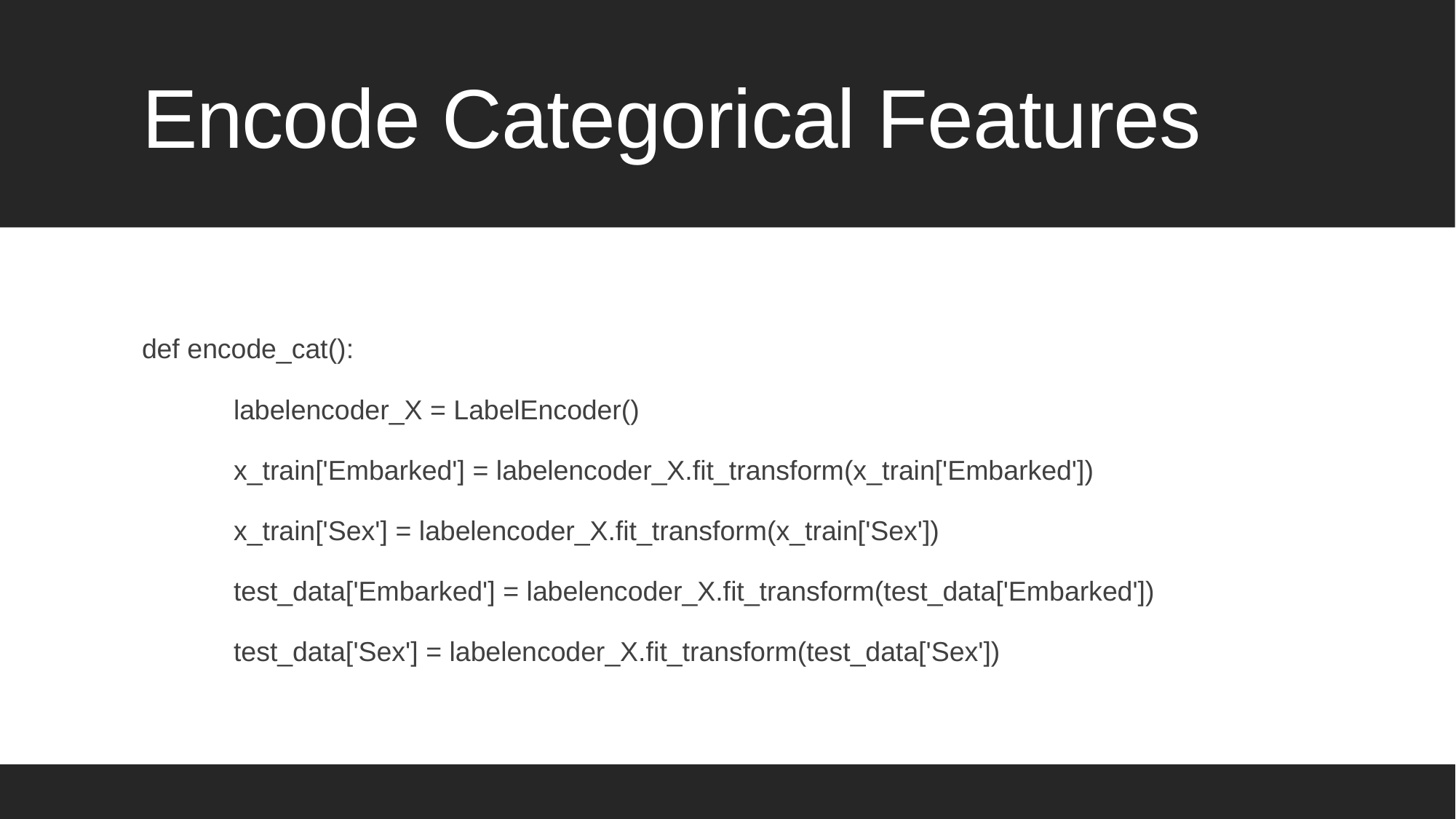

# Encode Categorical Features
﻿def encode_cat():
            labelencoder_X = LabelEncoder()
            x_train['Embarked'] = labelencoder_X.fit_transform(x_train['Embarked'])
            x_train['Sex'] = labelencoder_X.fit_transform(x_train['Sex'])
            test_data['Embarked'] = labelencoder_X.fit_transform(test_data['Embarked'])
            test_data['Sex'] = labelencoder_X.fit_transform(test_data['Sex'])